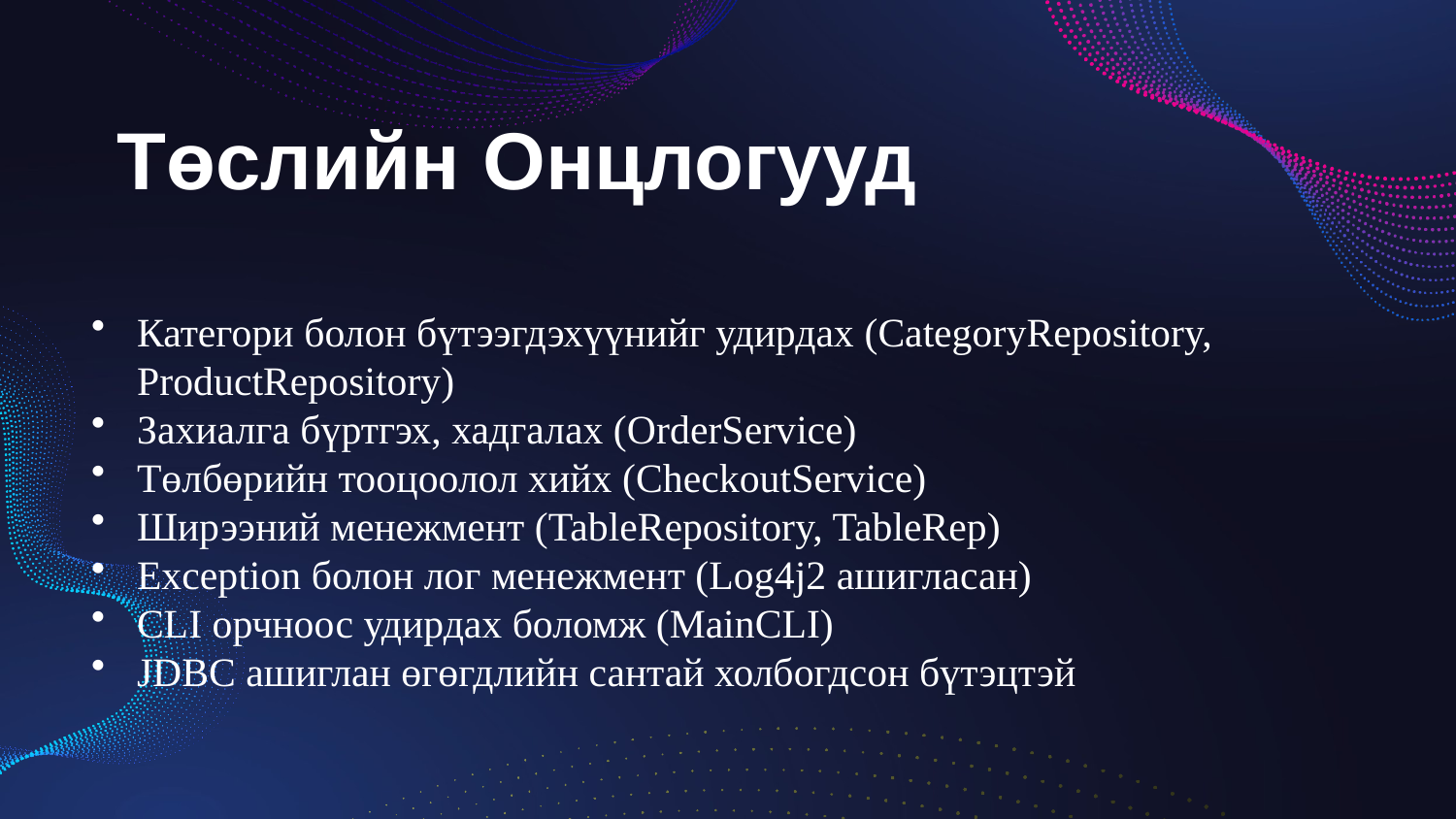

# Төслийн Онцлогууд

Категори болон бүтээгдэхүүнийг удирдах (CategoryRepository, ProductRepository)
Захиалга бүртгэх, хадгалах (OrderService)
Төлбөрийн тооцоолол хийх (CheckoutService)
Ширээний менежмент (TableRepository, TableRep)
Exception болон лог менежмент (Log4j2 ашигласан)
CLI орчноос удирдах боломж (MainCLI)
JDBC ашиглан өгөгдлийн сантай холбогдсон бүтэцтэй